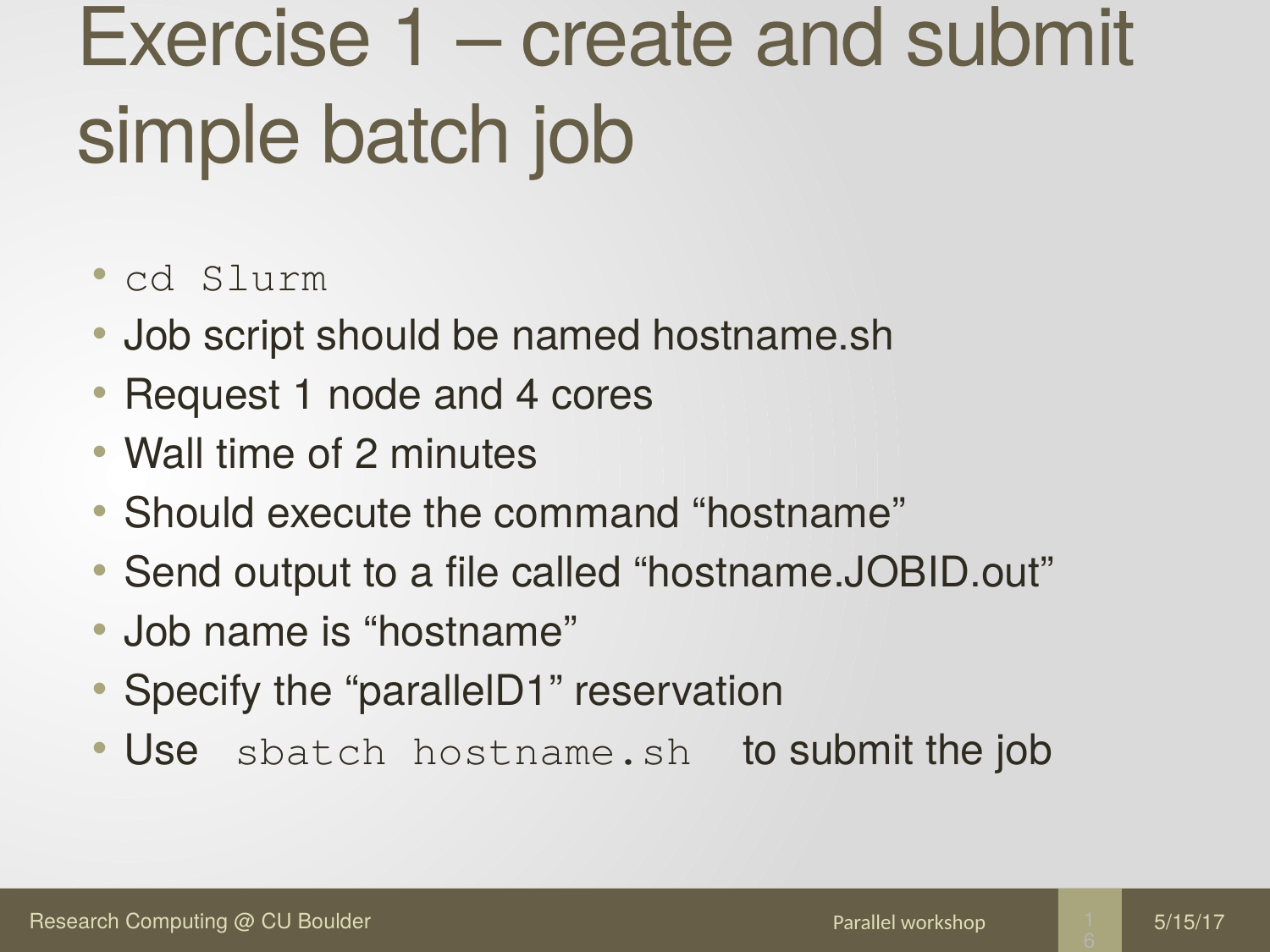

# Exercise 1 – create and submit simple batch job
cd Slurm
Job script should be named hostname.sh
Request 1 node and 4 cores
Wall time of 2 minutes
Should execute the command “hostname”
Send output to a file called “hostname.JOBID.out”
Job name is “hostname”
Specify the “parallelD1” reservation
Use   sbatch hostname.sh  to submit the job

Parallel workshop
5/15/17
16